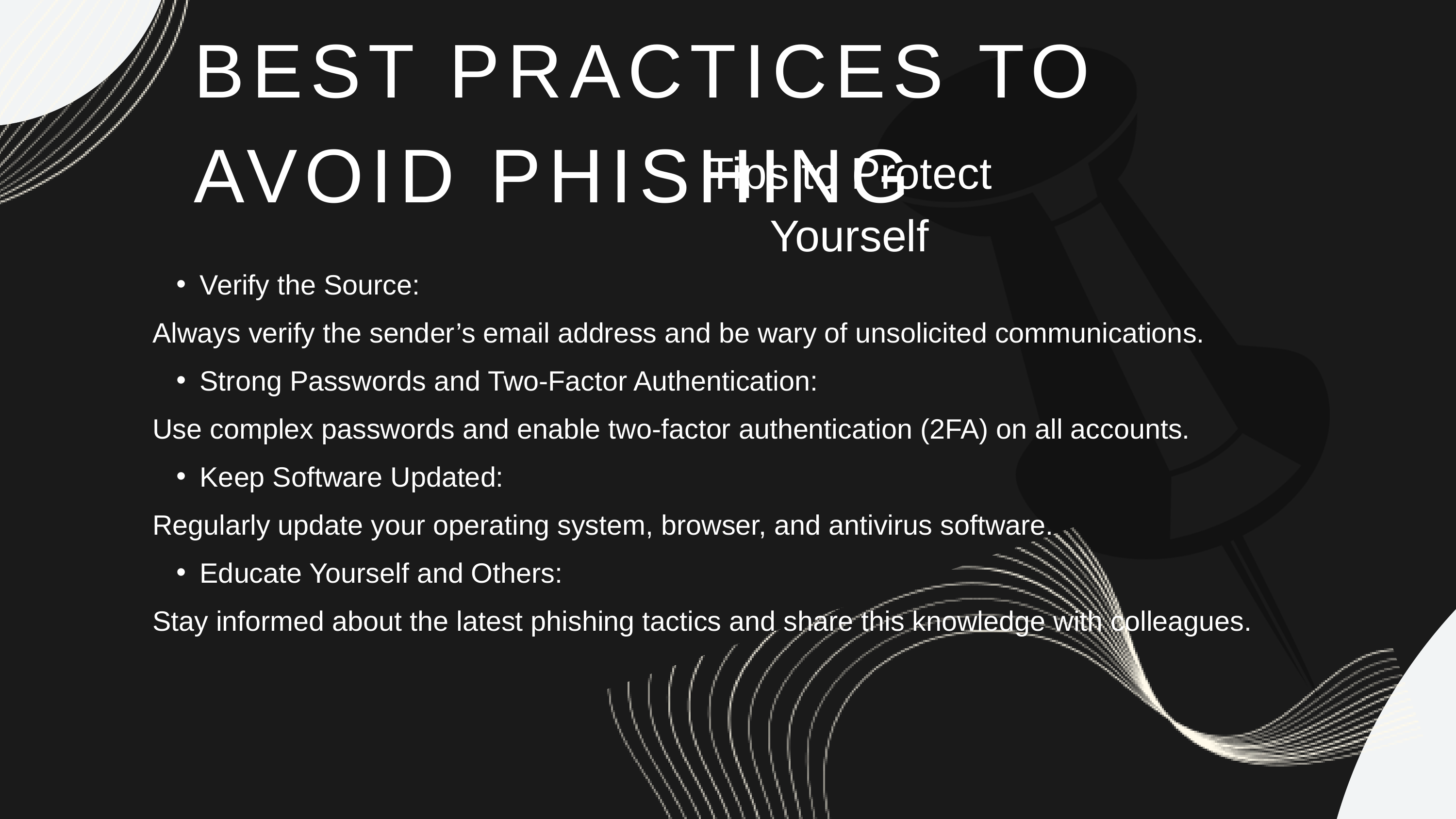

BEST PRACTICES TO AVOID PHISHING

Tips to Protect Yourself
Verify the Source:
Always verify the sender’s email address and be wary of unsolicited communications.
Strong Passwords and Two-Factor Authentication:
Use complex passwords and enable two-factor authentication (2FA) on all accounts.
Keep Software Updated:
Regularly update your operating system, browser, and antivirus software.
Educate Yourself and Others:
Stay informed about the latest phishing tactics and share this knowledge with colleagues.